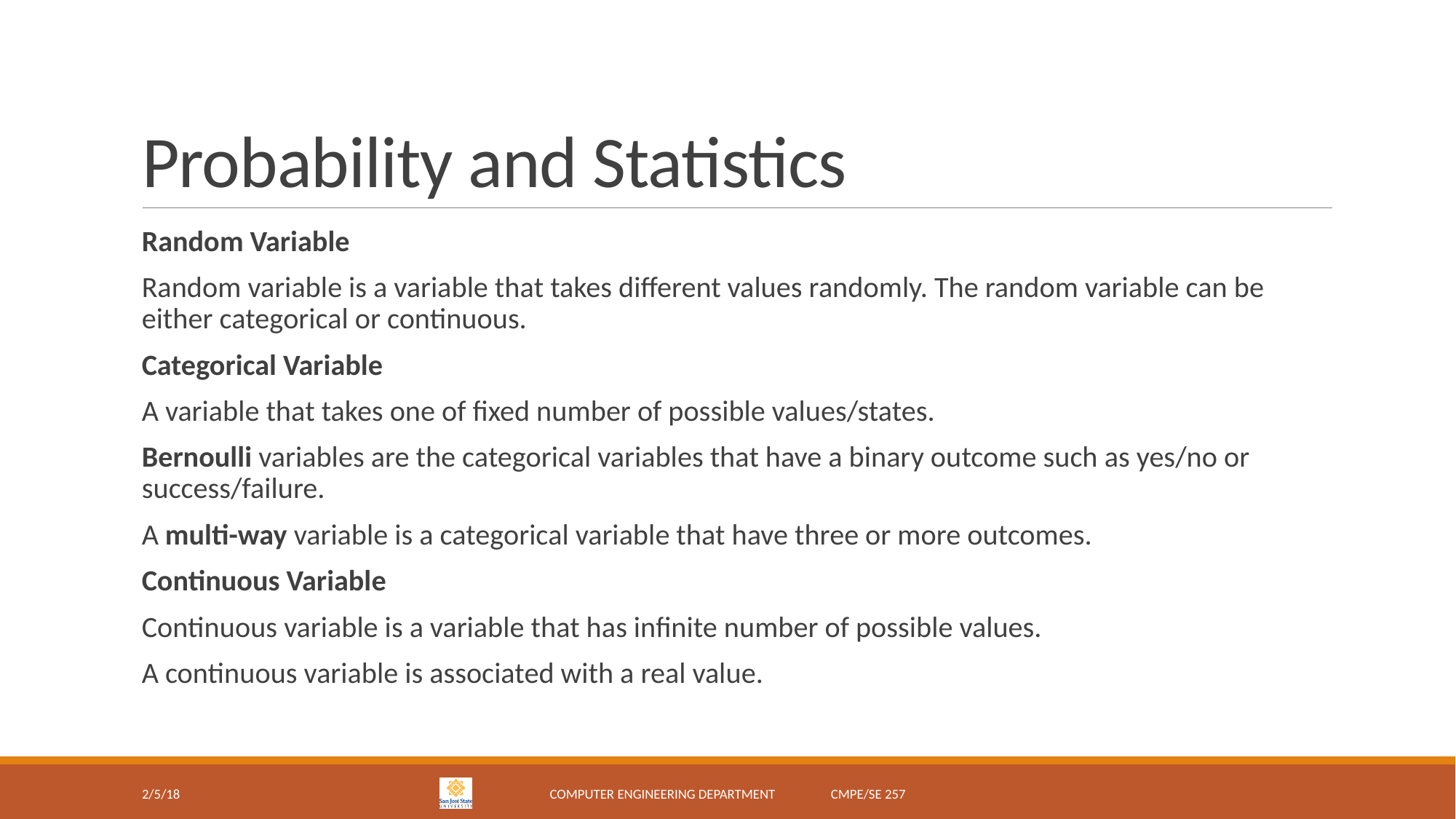

# Probability and Statistics
Random Variable
Random variable is a variable that takes different values randomly. The random variable can be either categorical or continuous.
Categorical Variable
A variable that takes one of fixed number of possible values/states.
Bernoulli variables are the categorical variables that have a binary outcome such as yes/no or success/failure.
A multi-way variable is a categorical variable that have three or more outcomes.
Continuous Variable
Continuous variable is a variable that has infinite number of possible values.
A continuous variable is associated with a real value.

2/5/18
Computer Engineering Department                  CMPE/SE 257